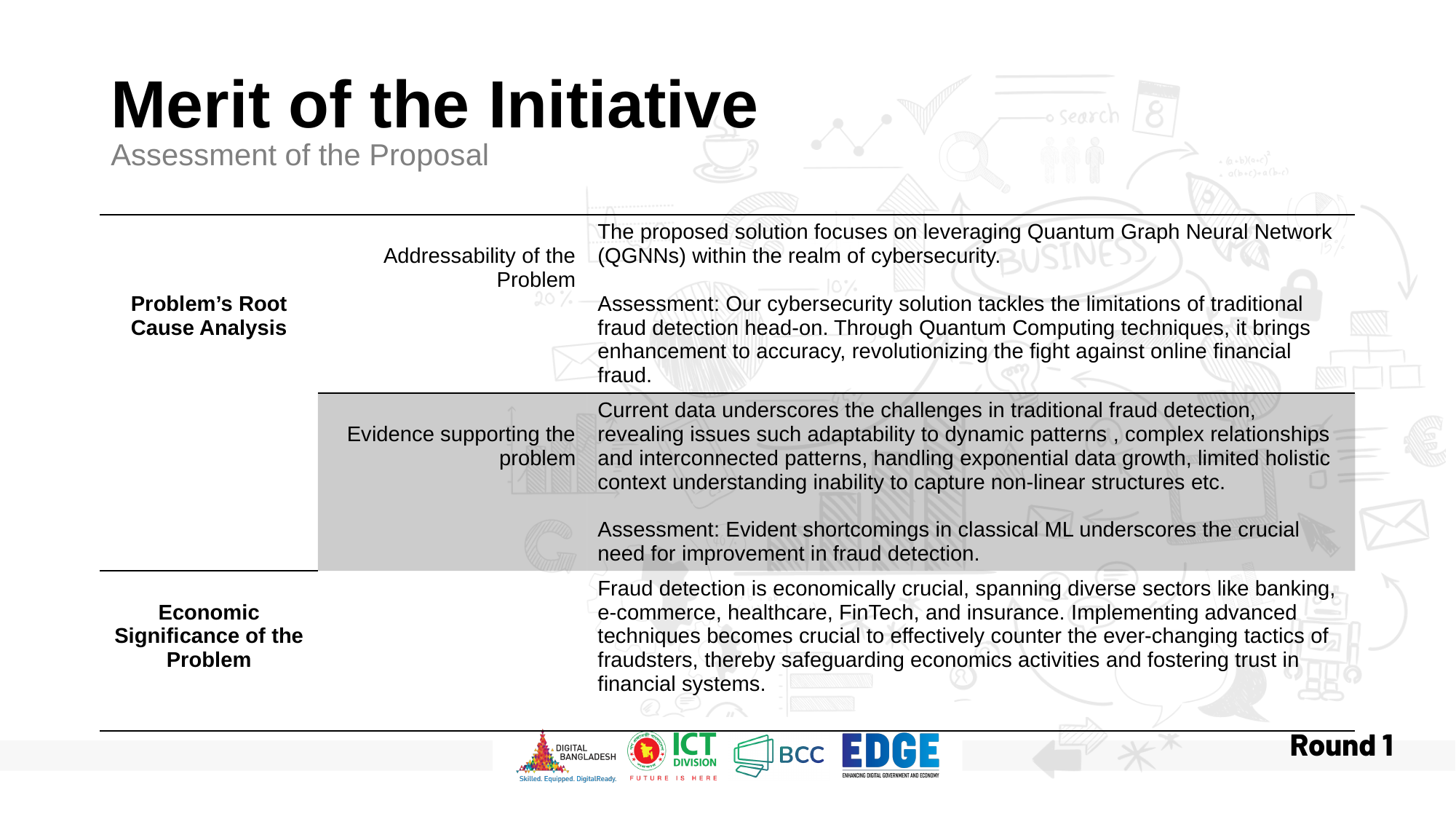

# Merit of the Initiative Assessment of the Proposal
| Problem’s Root Cause Analysis | Addressability of the Problem | The proposed solution focuses on leveraging Quantum Graph Neural Network (QGNNs) within the realm of cybersecurity. Assessment: Our cybersecurity solution tackles the limitations of traditional fraud detection head-on. Through Quantum Computing techniques, it brings enhancement to accuracy, revolutionizing the fight against online financial fraud. |
| --- | --- | --- |
|  | Evidence supporting the problem | Current data underscores the challenges in traditional fraud detection, revealing issues such adaptability to dynamic patterns , complex relationships and interconnected patterns, handling exponential data growth, limited holistic context understanding inability to capture non-linear structures etc. Assessment: Evident shortcomings in classical ML underscores the crucial need for improvement in fraud detection. |
| Economic Significance of the Problem |  | Fraud detection is economically crucial, spanning diverse sectors like banking, e-commerce, healthcare, FinTech, and insurance. Implementing advanced techniques becomes crucial to effectively counter the ever-changing tactics of fraudsters, thereby safeguarding economics activities and fostering trust in financial systems. |
Round 1